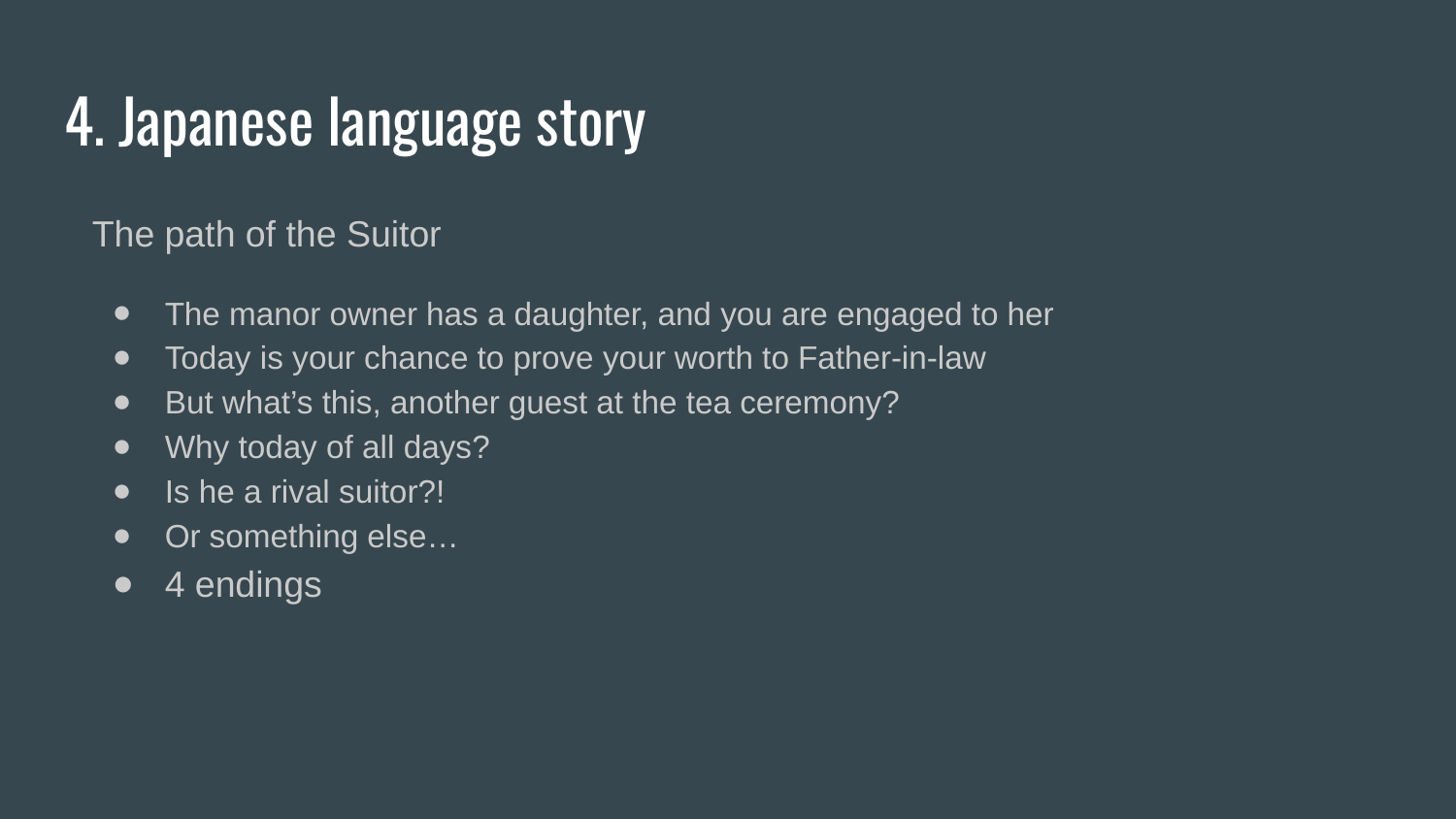

# 4. Japanese language story
The path of the Suitor
The manor owner has a daughter, and you are engaged to her
Today is your chance to prove your worth to Father-in-law
But what’s this, another guest at the tea ceremony?
Why today of all days?
Is he a rival suitor?!
Or something else…
4 endings